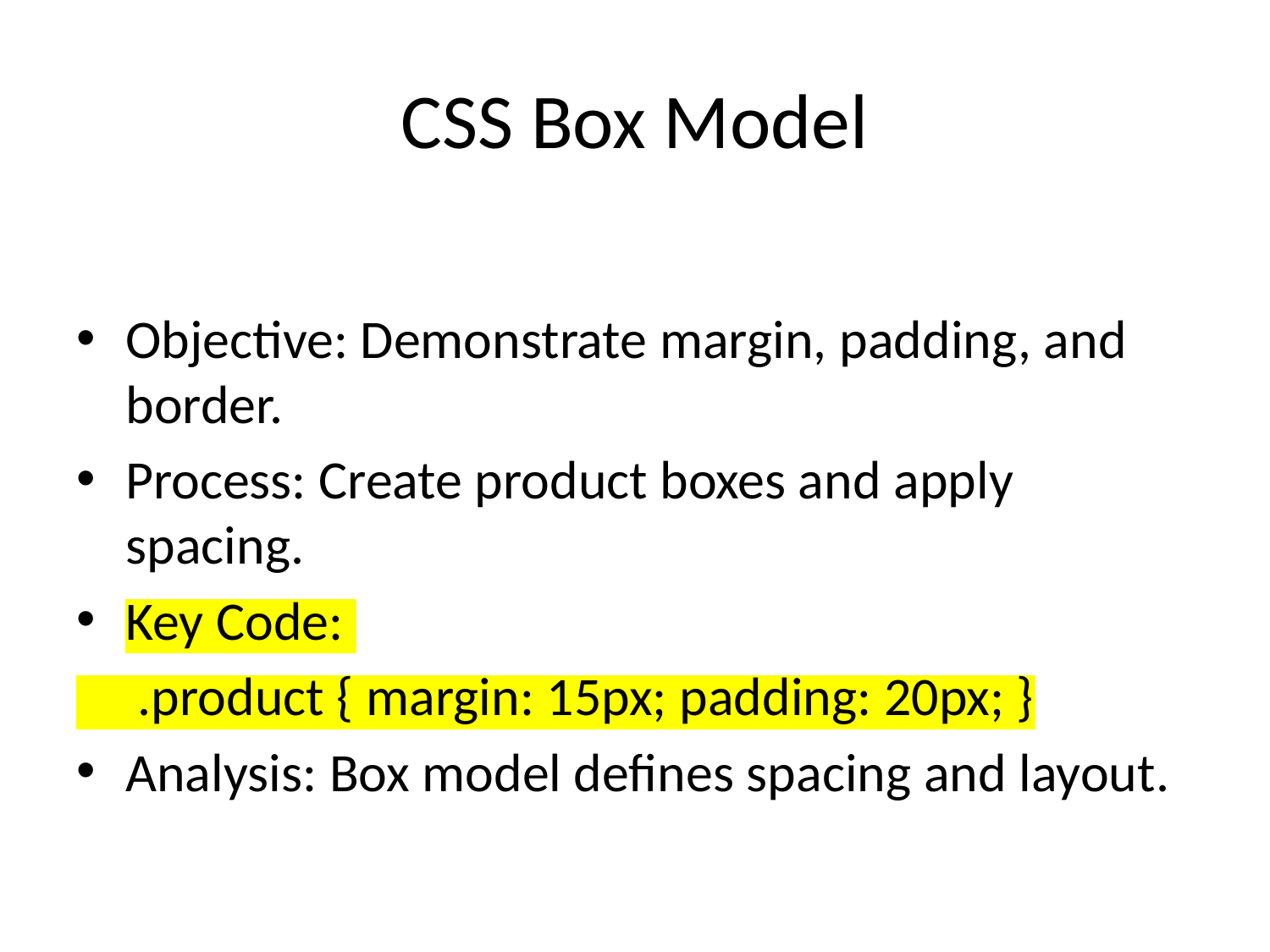

# CSS Box Model

Objective: Demonstrate margin, padding, and border.
Process: Create product boxes and apply spacing.
Key Code:
     .product { margin: 15px; padding: 20px; }
Analysis: Box model defines spacing and layout.